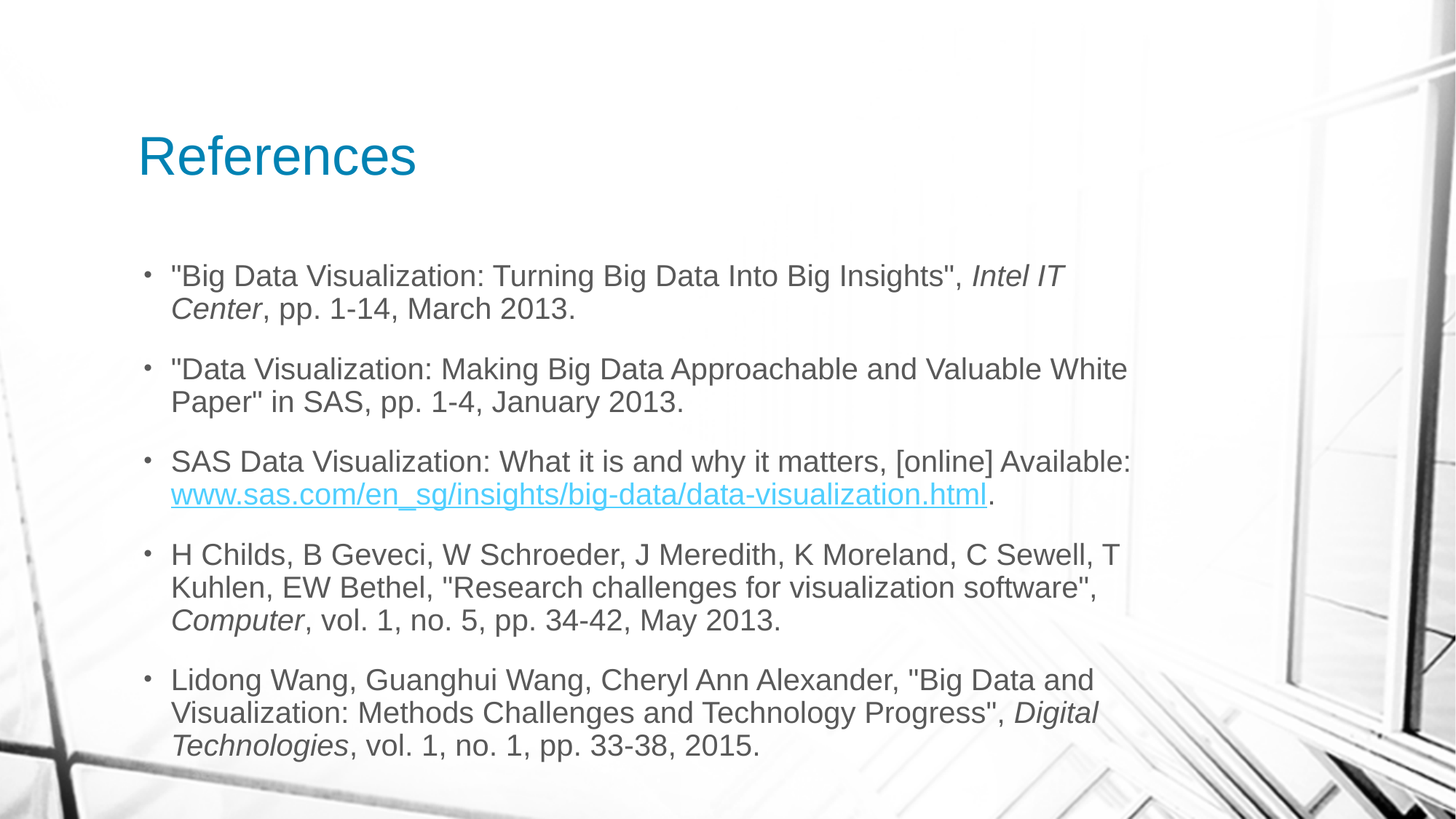

# References

"Big Data Visualization: Turning Big Data Into Big Insights", Intel IT Center, pp. 1-14, March 2013.
"Data Visualization: Making Big Data Approachable and Valuable White Paper" in SAS, pp. 1-4, January 2013.
SAS Data Visualization: What it is and why it matters, [online] Available: www.sas.com/en_sg/insights/big-data/data-visualization.html.
H Childs, B Geveci, W Schroeder, J Meredith, K Moreland, C Sewell, T Kuhlen, EW Bethel, "Research challenges for visualization software", Computer, vol. 1, no. 5, pp. 34-42, May 2013.
Lidong Wang, Guanghui Wang, Cheryl Ann Alexander, "Big Data and Visualization: Methods Challenges and Technology Progress", Digital Technologies, vol. 1, no. 1, pp. 33-38, 2015.